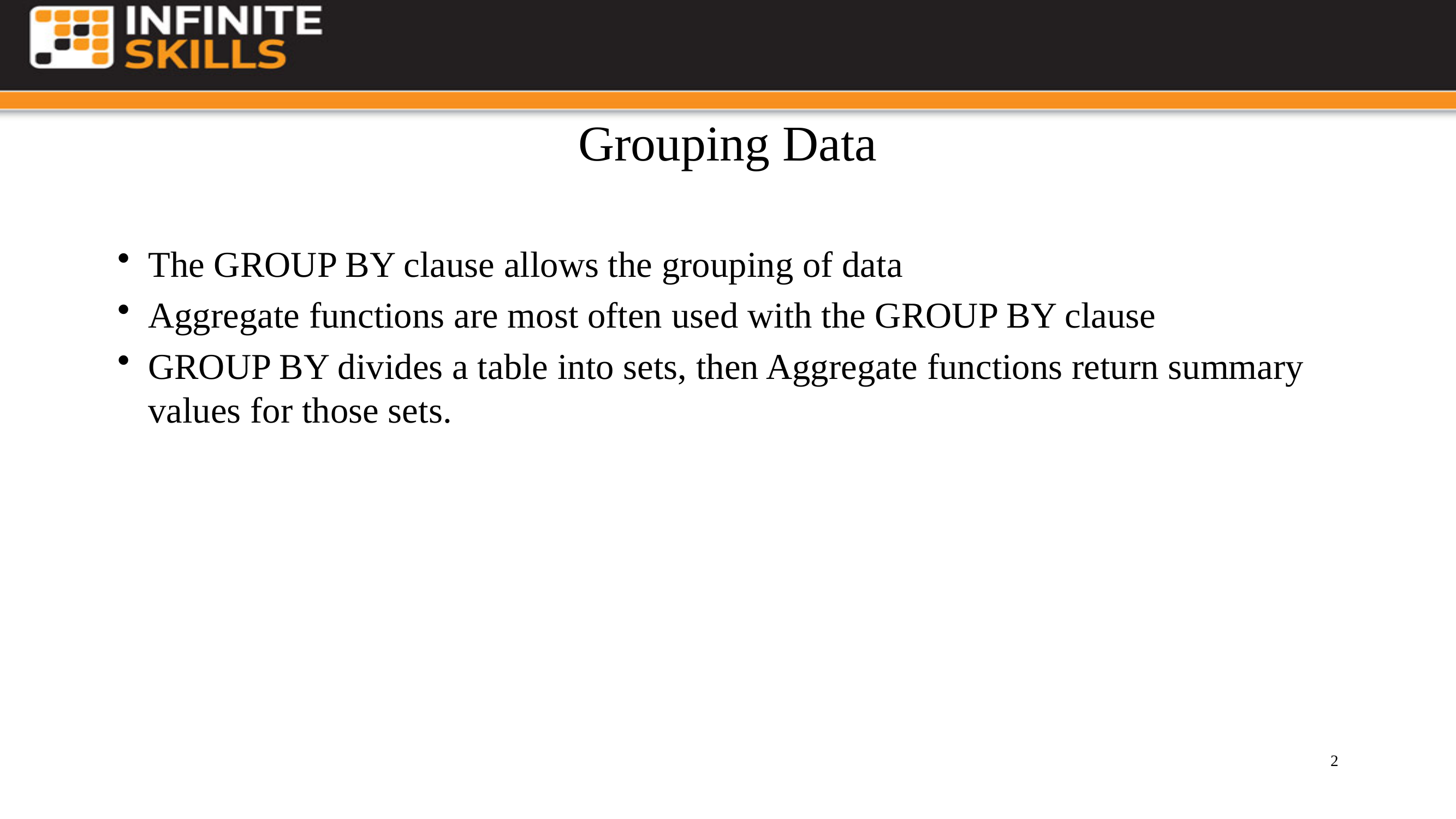

# Grouping Data
The GROUP BY clause allows the grouping of data
Aggregate functions are most often used with the GROUP BY clause
GROUP BY divides a table into sets, then Aggregate functions return summary values for those sets.

2